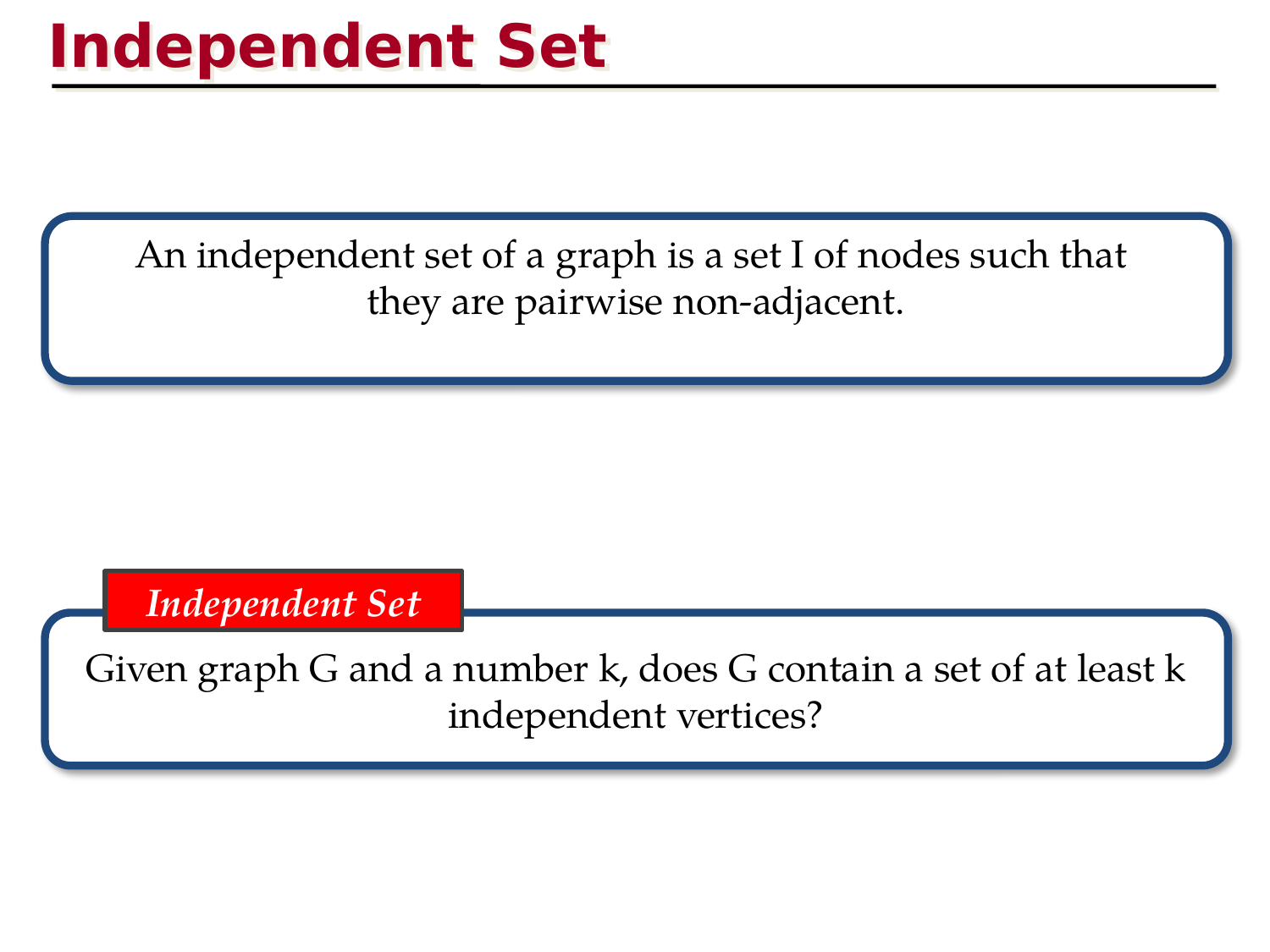

Independent Set

An independent set of a graph is a set I of nodes such that
they are pairwise non-adjacent.

Independent Set
Given graph G and a number k, does G contain a set of at least k
independent vertices?